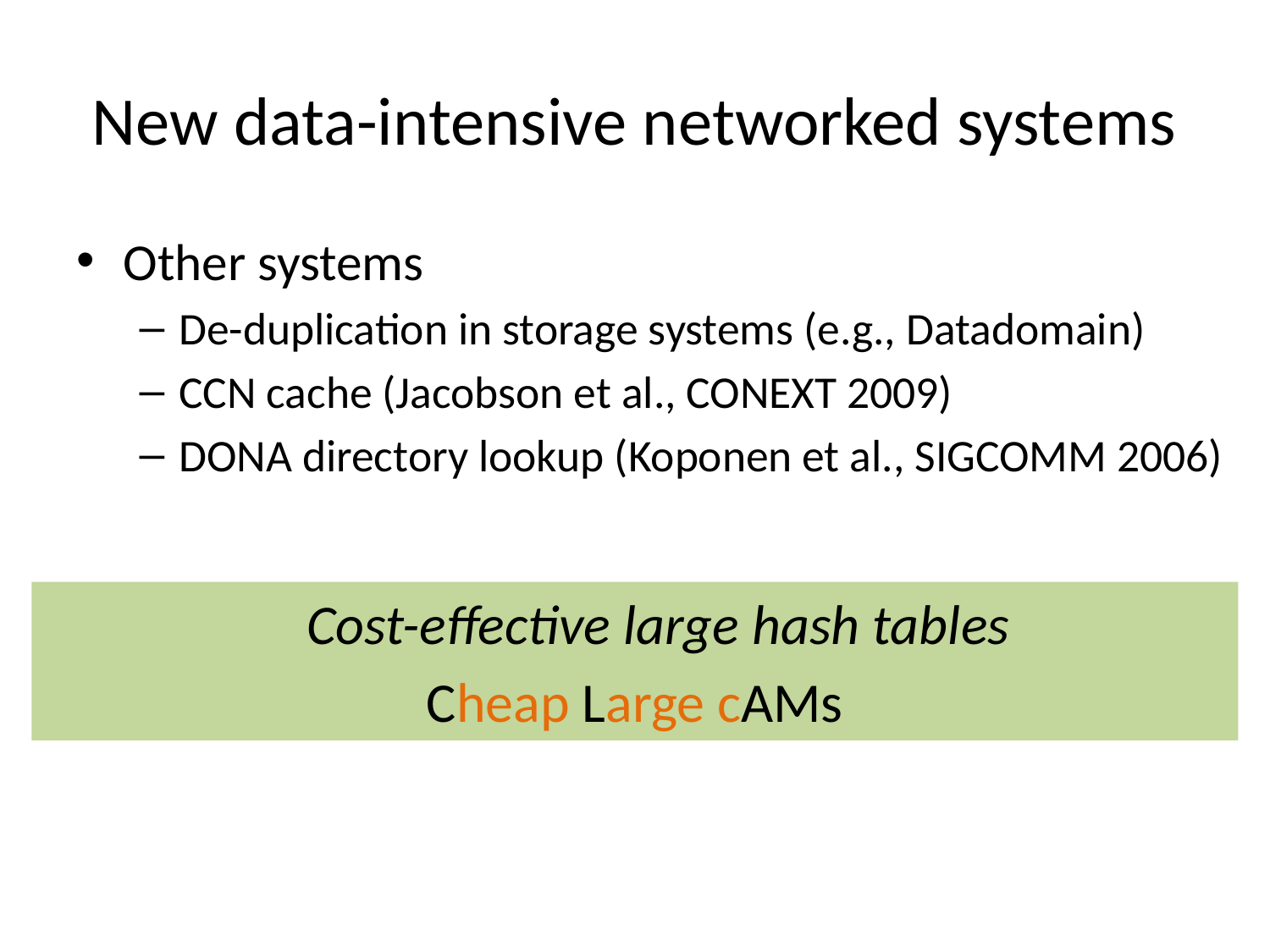

# New data-intensive networked systems
Other systems
De-duplication in storage systems (e.g., Datadomain)
CCN cache (Jacobson et al., CONEXT 2009)
DONA directory lookup (Koponen et al., SIGCOMM 2006)

	Cost-effective large hash tables
Cheap Large cAMs